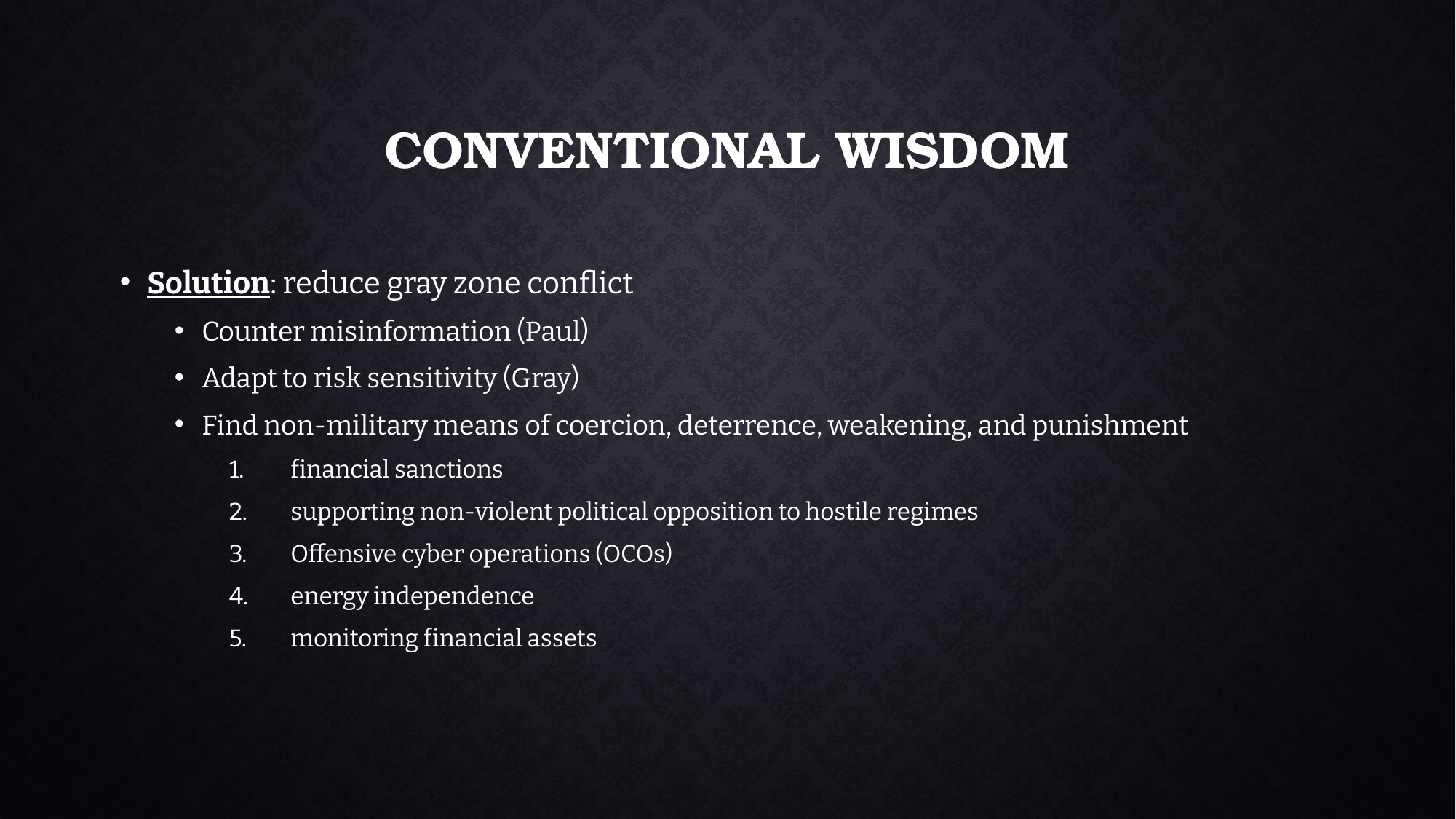

# Conventional Wisdom
Solution: reduce gray zone conflict
Counter misinformation (Paul)
Adapt to risk sensitivity (Gray)
Find non-military means of coercion, deterrence, weakening, and punishment
financial sanctions
supporting non-violent political opposition to hostile regimes
Offensive cyber operations (OCOs)
energy independence
monitoring financial assets